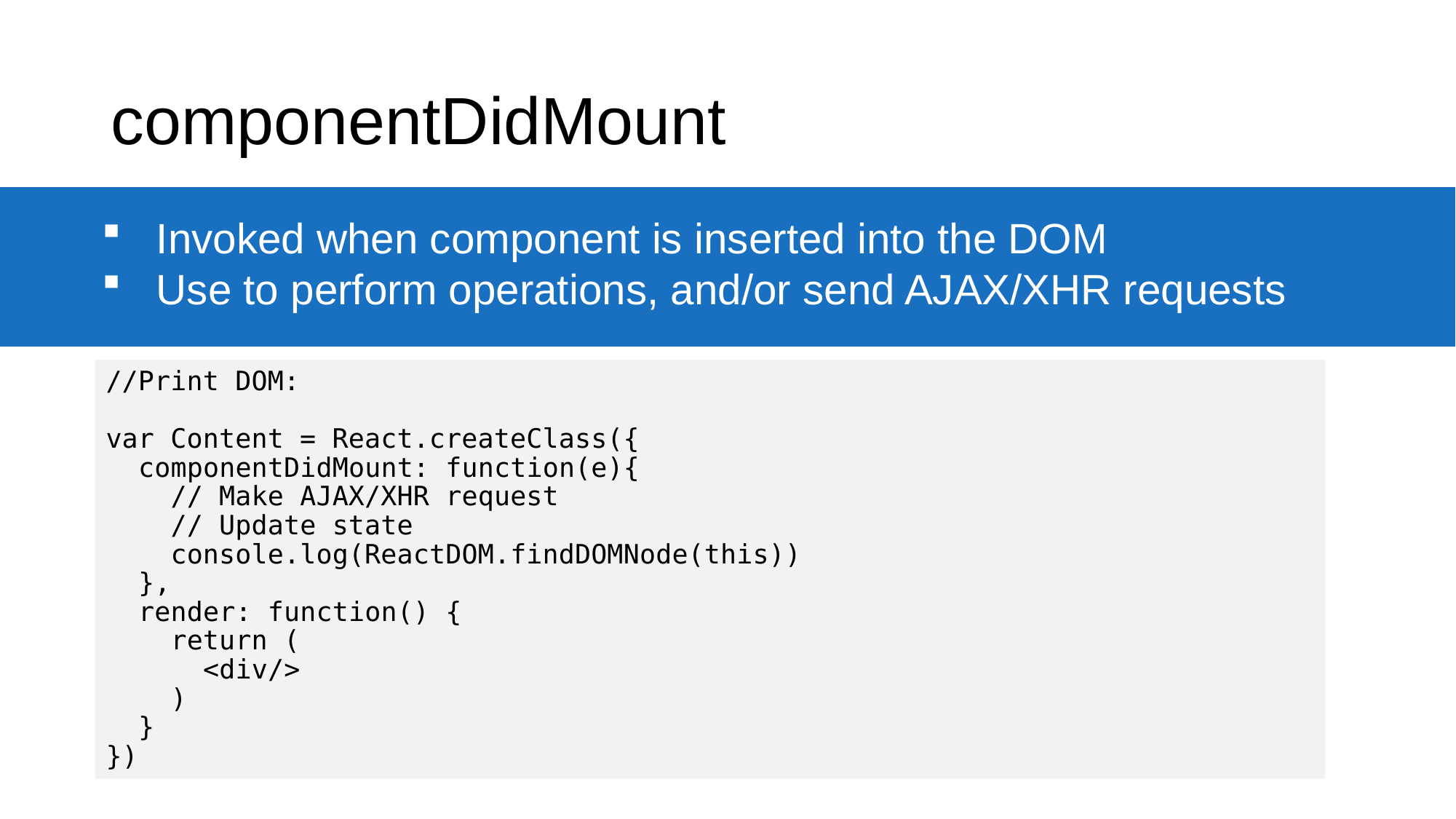

# componentDidMount

Invoked when component is inserted into the DOM
Use to perform operations, and/or send AJAX/XHR requests
//Print DOM:

var Content = React.createClass({
  componentDidMount: function(e){
    // Make AJAX/XHR request
    // Update state
    console.log(ReactDOM.findDOMNode(this))
  },
  render: function() {
    return (
      <div/>
    )
  }
})